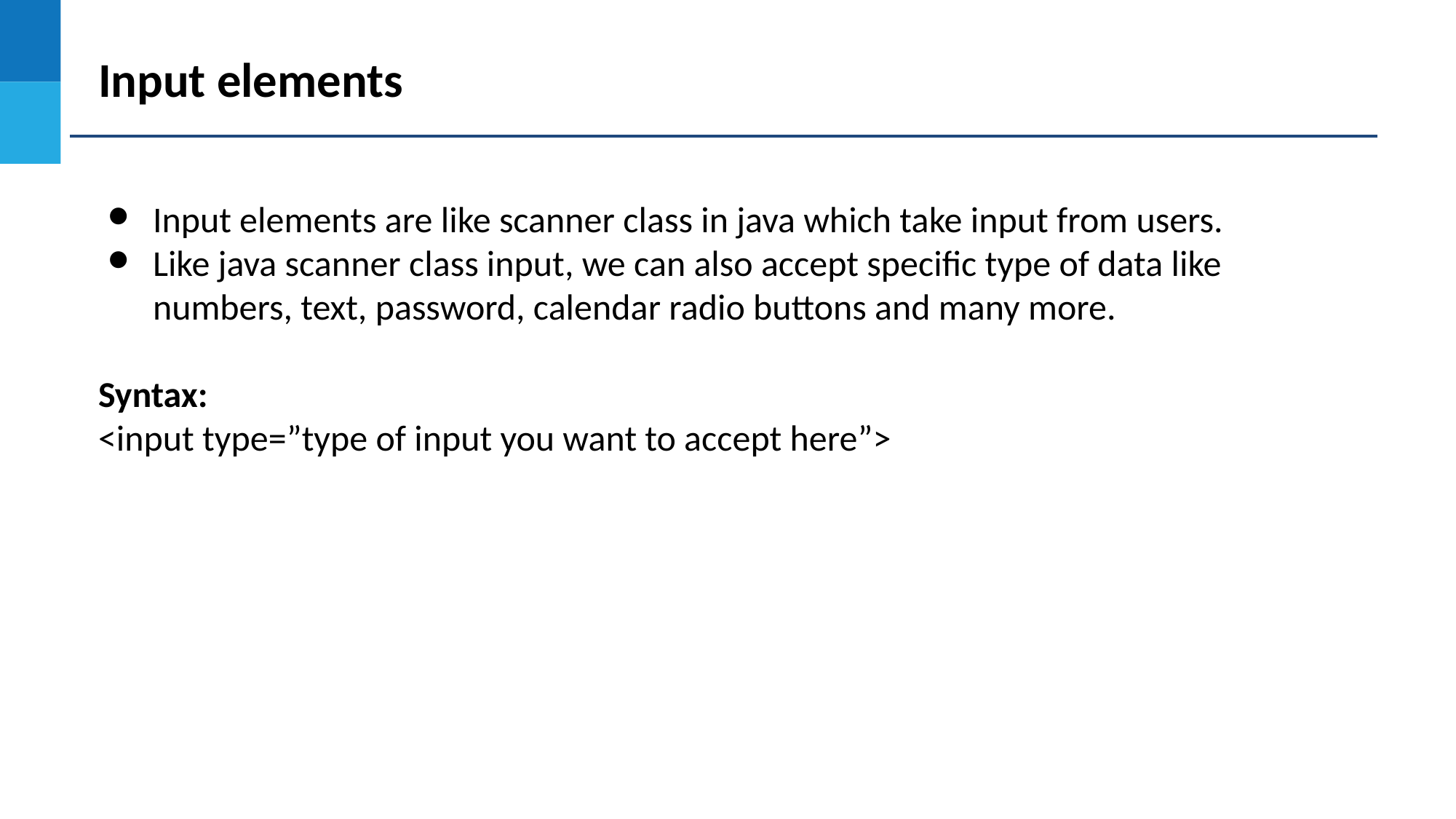

Input elements
Input elements are like scanner class in java which take input from users.
Like java scanner class input, we can also accept specific type of data like numbers, text, password, calendar radio buttons and many more.

Syntax:
<input type=”type of input you want to accept here”>